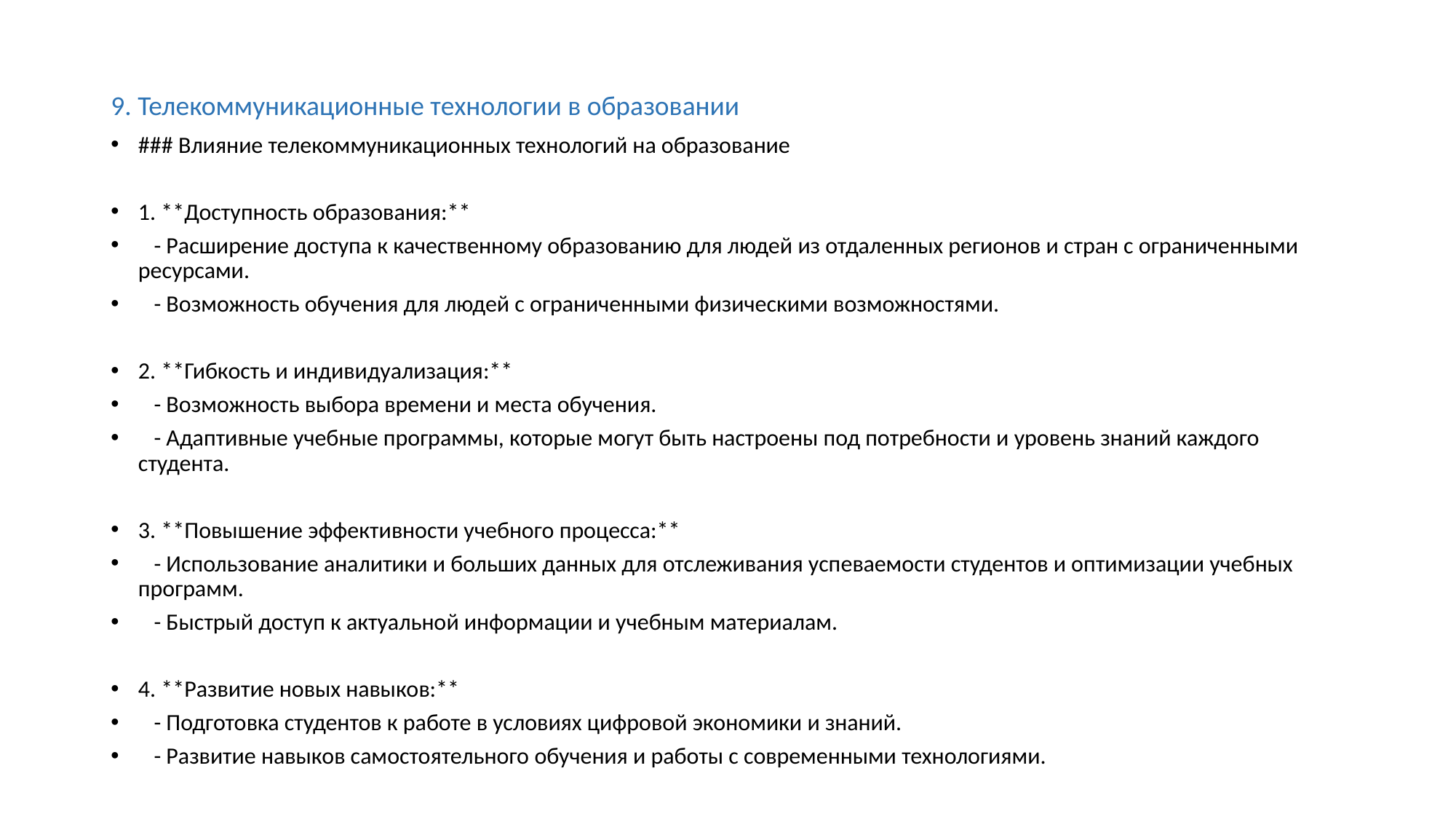

# 9. Телекоммуникационные технологии в образовании
### Влияние телекоммуникационных технологий на образование

1. **Доступность образования:**
   - Расширение доступа к качественному образованию для людей из отдаленных регионов и стран с ограниченными ресурсами.
   - Возможность обучения для людей с ограниченными физическими возможностями.

2. **Гибкость и индивидуализация:**
   - Возможность выбора времени и места обучения.
   - Адаптивные учебные программы, которые могут быть настроены под потребности и уровень знаний каждого студента.

3. **Повышение эффективности учебного процесса:**
   - Использование аналитики и больших данных для отслеживания успеваемости студентов и оптимизации учебных программ.
   - Быстрый доступ к актуальной информации и учебным материалам.

4. **Развитие новых навыков:**
   - Подготовка студентов к работе в условиях цифровой экономики и знаний.
   - Развитие навыков самостоятельного обучения и работы с современными технологиями.